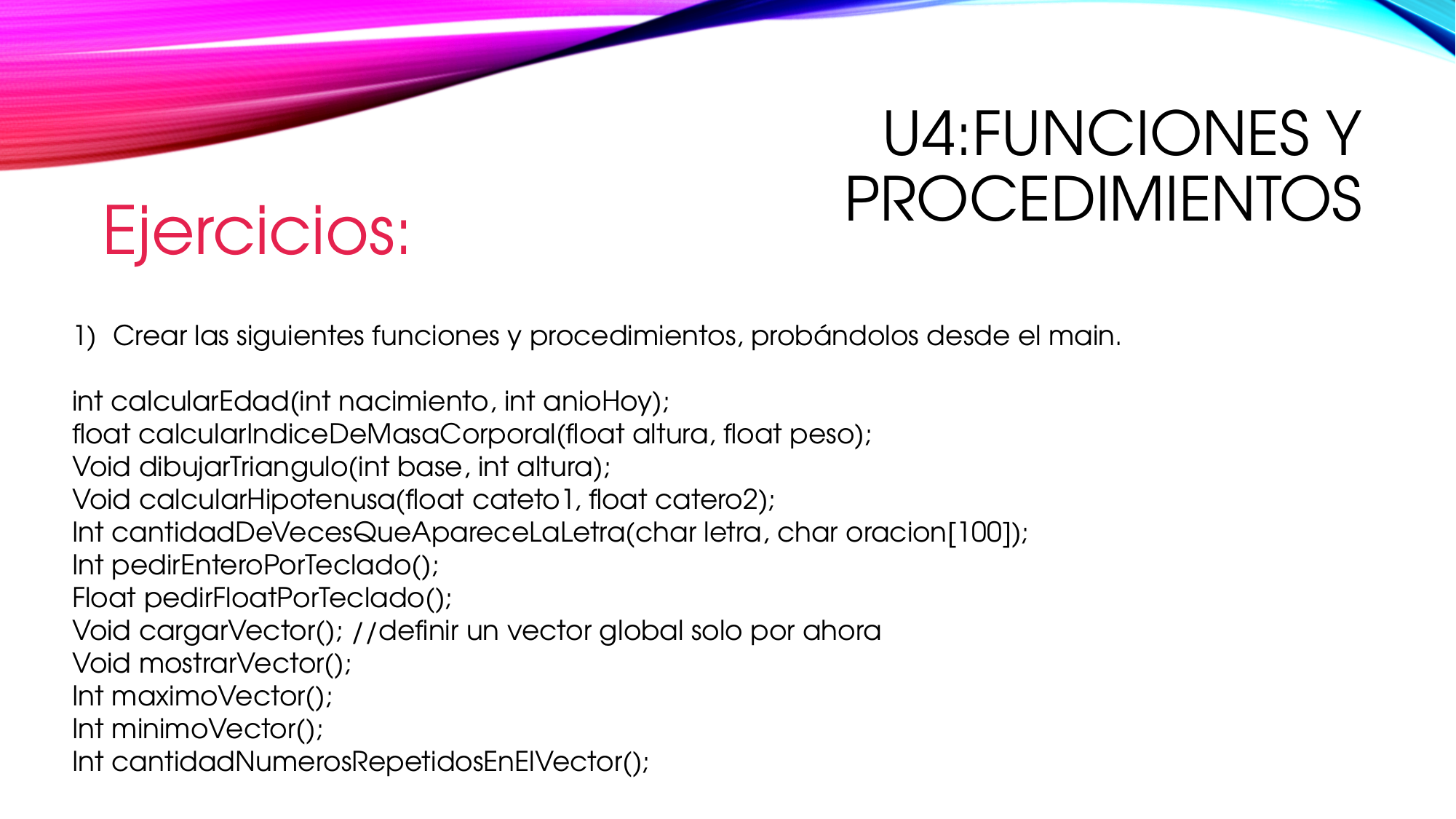

# U4:Funciones y procedimientos
Ejercicios:

Crear las siguientes funciones y procedimientos, probándolos desde el main.

int calcularEdad(int nacimiento, int anioHoy);
float calcularIndiceDeMasaCorporal(float altura, float peso);
Void dibujarTriangulo(int base, int altura);
Void calcularHipotenusa(float cateto1, float catero2);
Int cantidadDeVecesQueApareceLaLetra(char letra, char oracion[100]);
Int pedirEnteroPorTeclado();
Float pedirFloatPorTeclado();
Void cargarVector(); //definir un vector global solo por ahora
Void mostrarVector();
Int maximoVector();
Int minimoVector();
Int cantidadNumerosRepetidosEnElVector();